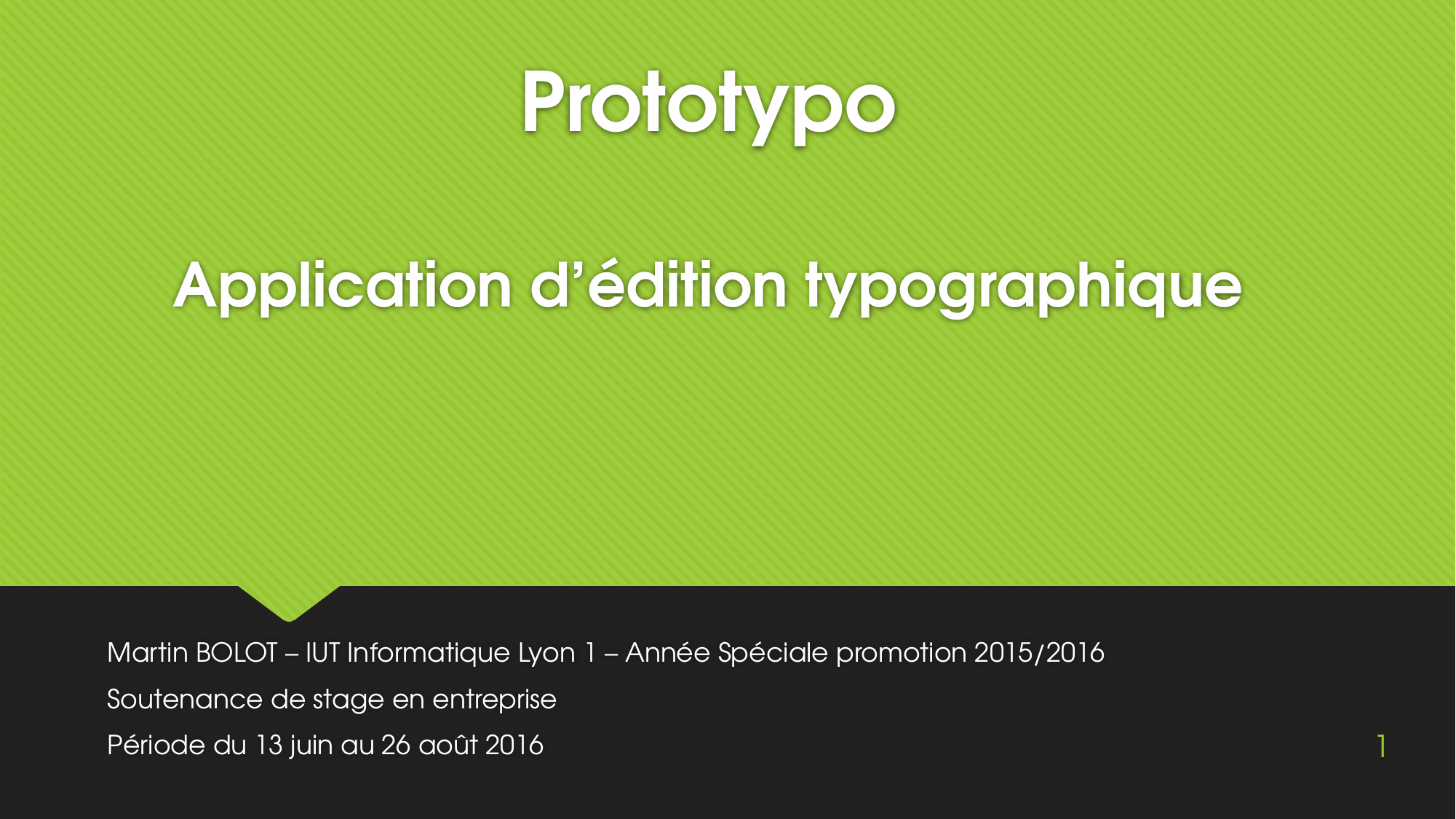

# Prototypo Application d’édition typographique
Martin BOLOT – IUT Informatique Lyon 1 – Année Spéciale promotion 2015/2016
Soutenance de stage en entreprise
Période du 13 juin au 26 août 2016
1